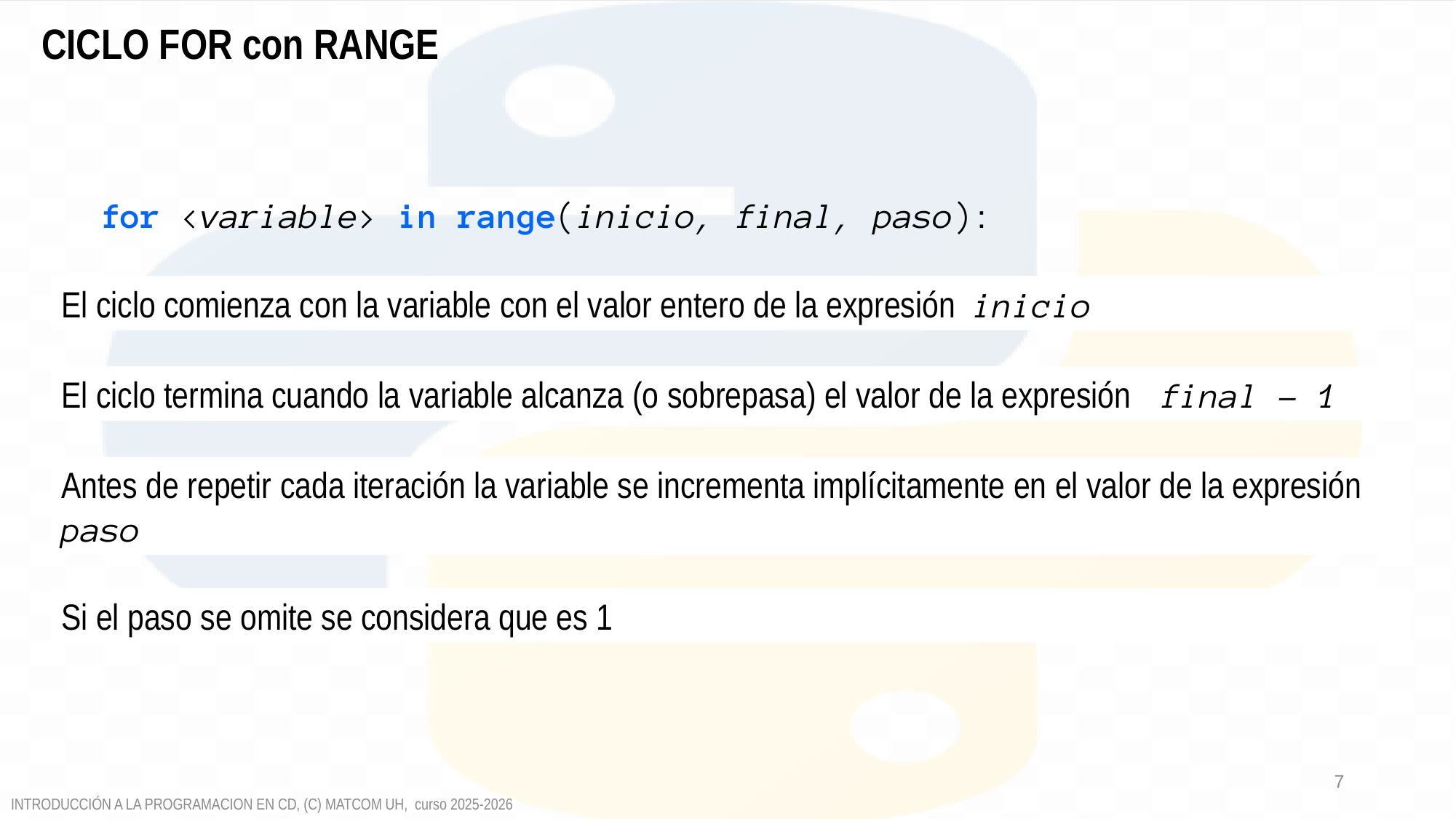

CICLO FOR con RANGE
for <variable> in range(inicio, final, paso):

El ciclo comienza con la variable con el valor entero de la expresión  inicio
El ciclo termina cuando la variable alcanza (o sobrepasa) el valor de la expresión  final - 1
Antes de repetir cada iteración la variable se incrementa implícitamente en el valor de la expresión paso
Si el paso se omite se considera que es 1
7
INTRODUCCIÓN A LA PROGRAMACION EN CD, (C) MATCOM UH,  curso 2025-2026